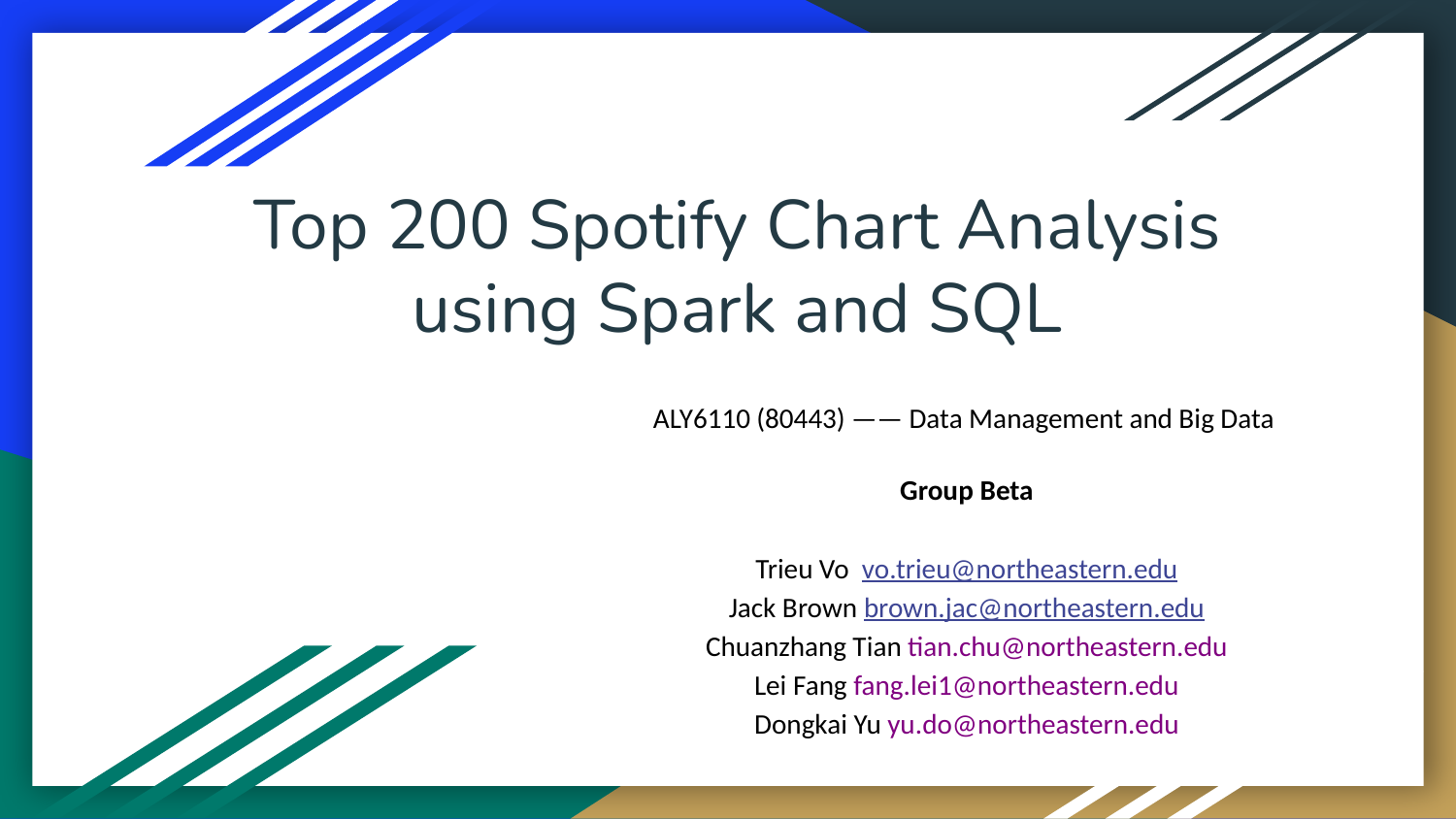

# Top 200 Spotify Chart Analysis using Spark and SQL
ALY6110 (80443) —— Data Management and Big Data

Group Beta

Trieu Vo  vo.trieu@northeastern.edu
Jack Brown brown.jac@northeastern.edu
Chuanzhang Tian tian.chu@northeastern.edu
Lei Fang fang.lei1@northeastern.edu
Dongkai Yu yu.do@northeastern.edu